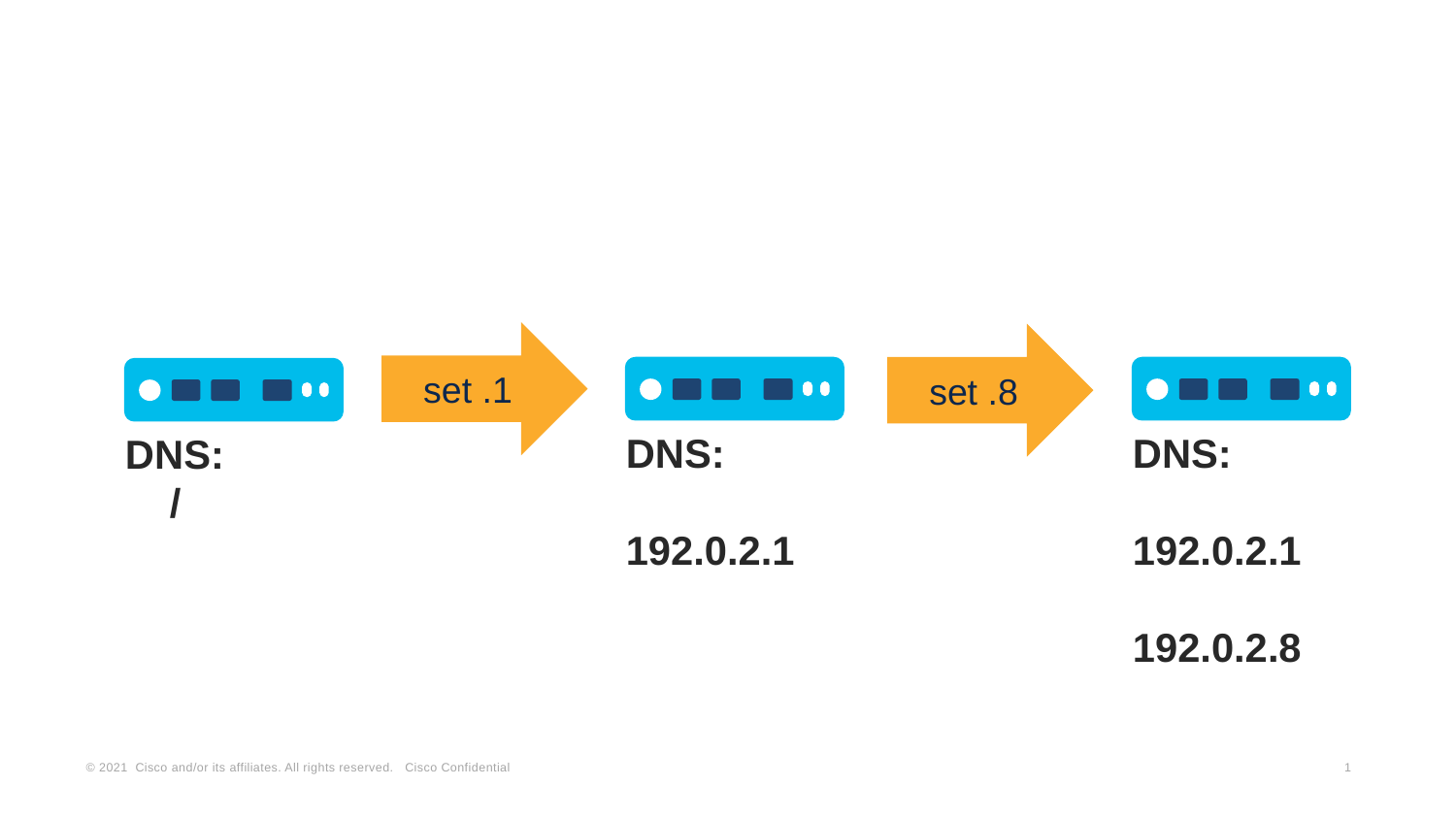

set .1
set .8

DNS:
    192.0.2.1

DNS:
    192.0.2.1
    192.0.2.8

DNS:
    /